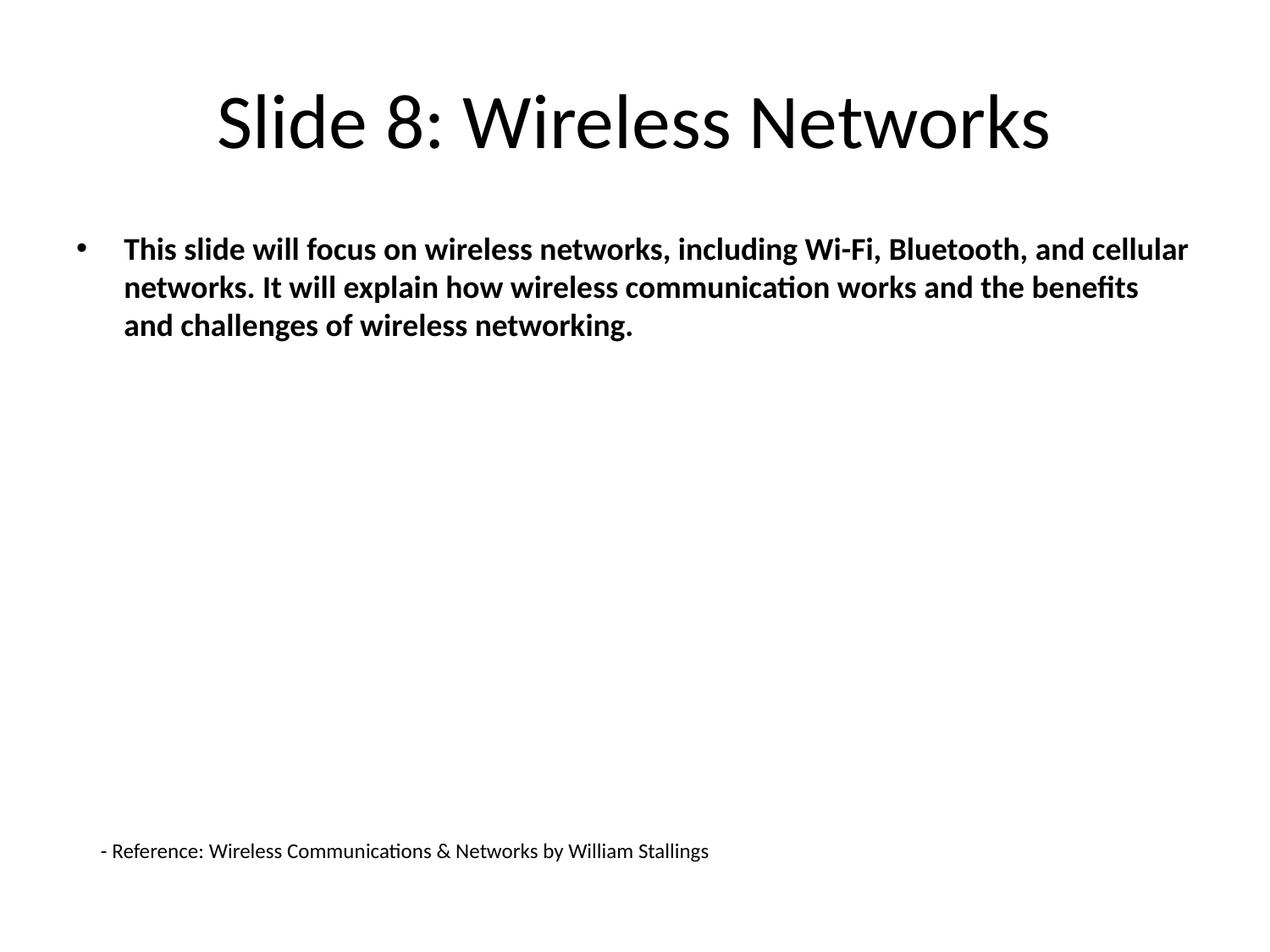

# Slide 8: Wireless Networks
This slide will focus on wireless networks, including Wi-Fi, Bluetooth, and cellular networks. It will explain how wireless communication works and the benefits and challenges of wireless networking.

- Reference: Wireless Communications & Networks by William Stallings